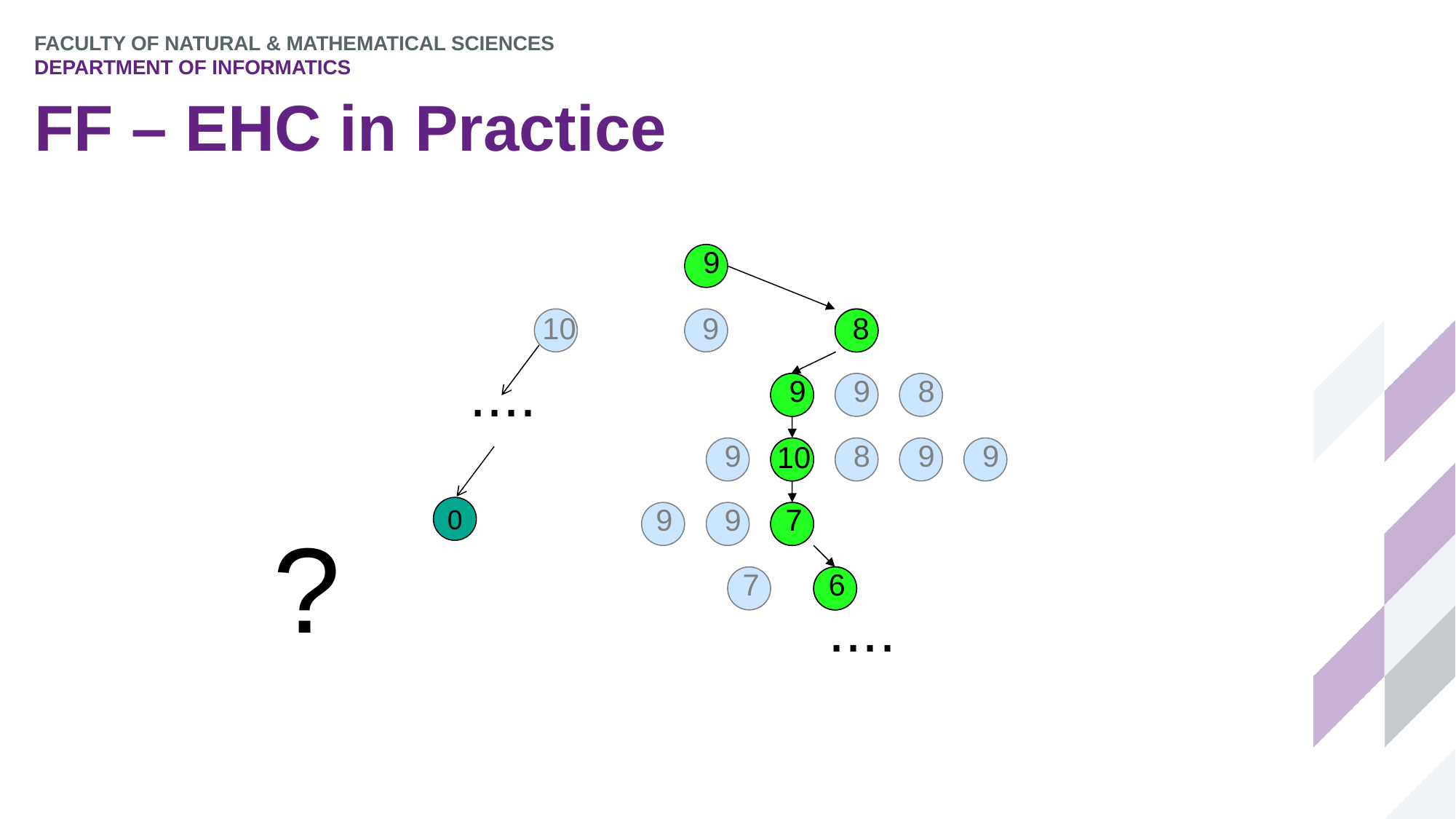

# FF – EHC in Practice
9

10

9

8
8

....

9
9
8

9
8
9
9

10

0

9
9
7

?

7
6

....